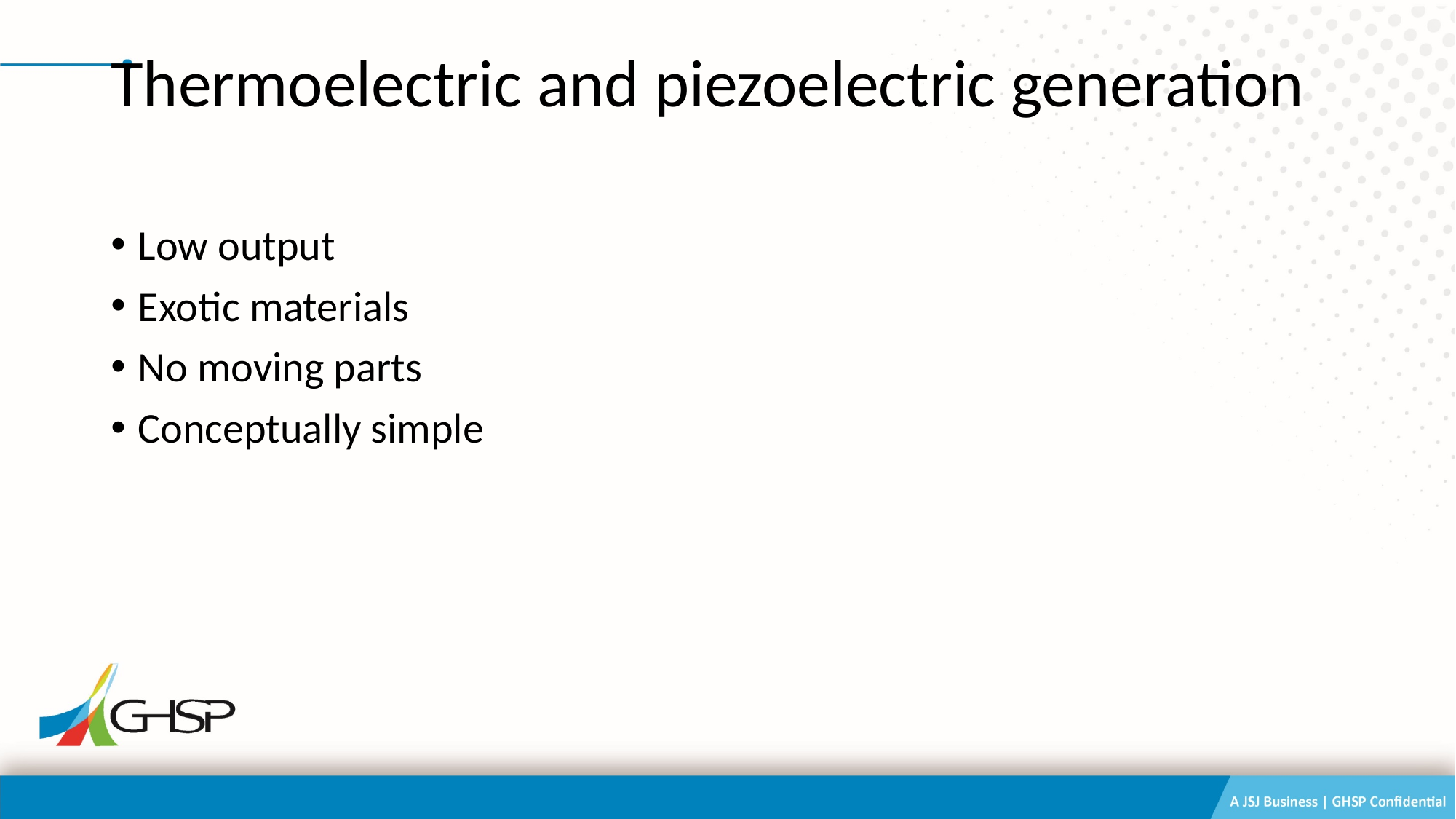

# Thermoelectric and piezoelectric generation
Low output
Exotic materials
No moving parts
Conceptually simple